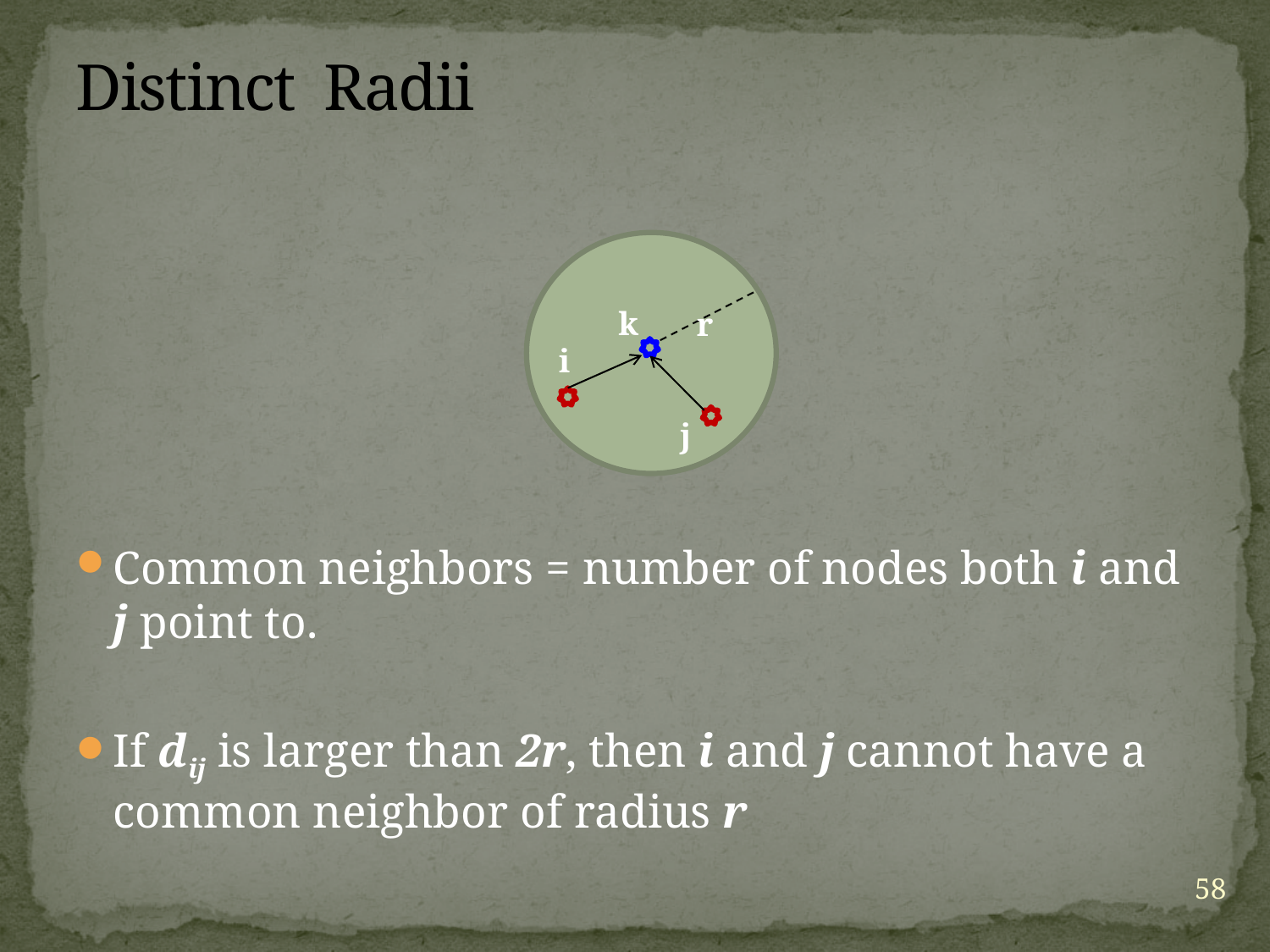

# Distinct  Radii

Common neighbors = number of nodes both i and j point to.

If dij is larger than 2r, then i and j cannot have a common neighbor of radius r

k
r
i

j
58